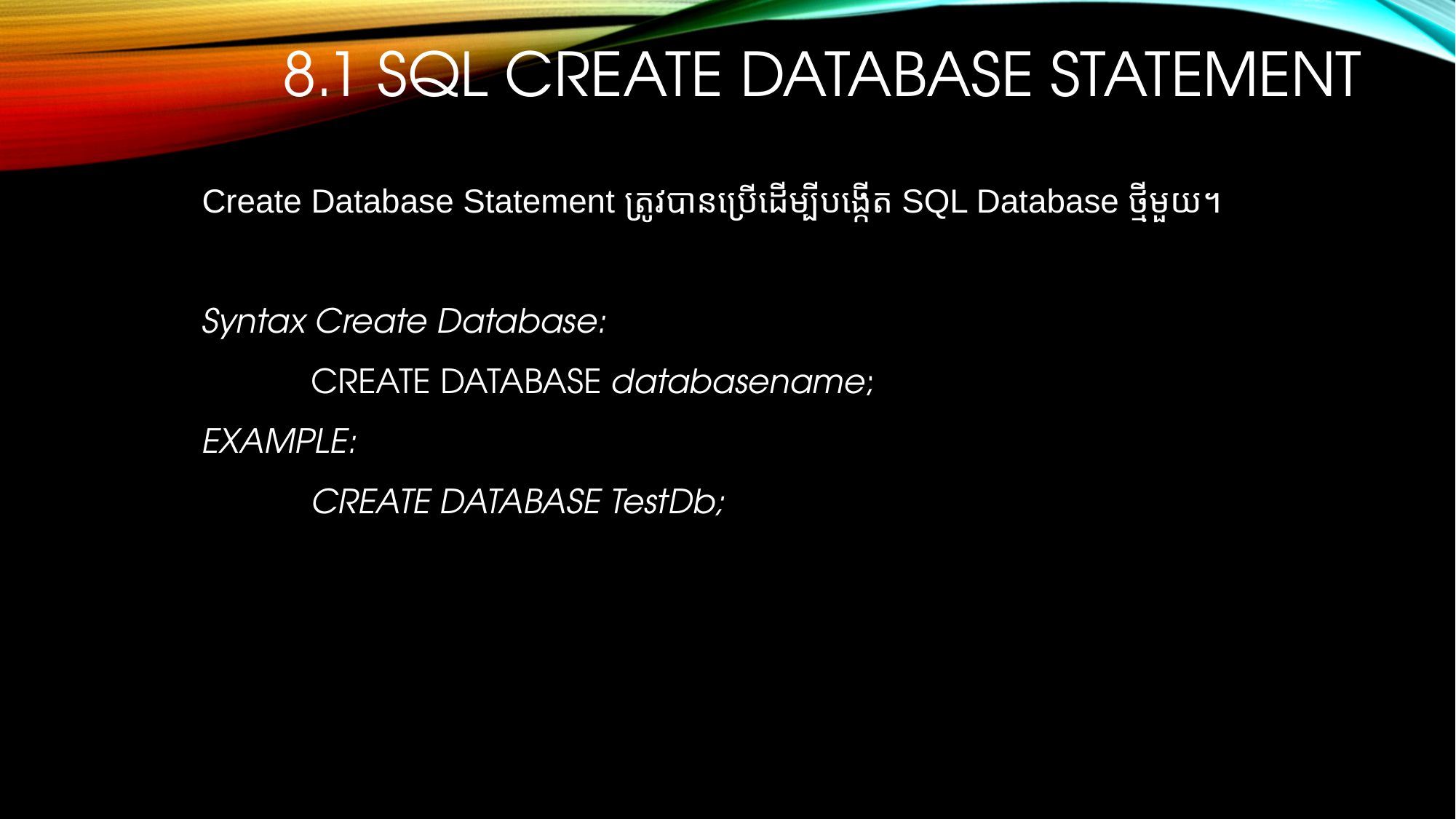

# 8.1 SQL CREATE DATABASE Statement
	Create Database Statement ត្រូវបានប្រើដើម្បីបង្កើត SQL Database ថ្មីមួយ។

	Syntax Create Database:
		CREATE DATABASE databasename;
	EXAMPLE:
		CREATE DATABASE TestDb;